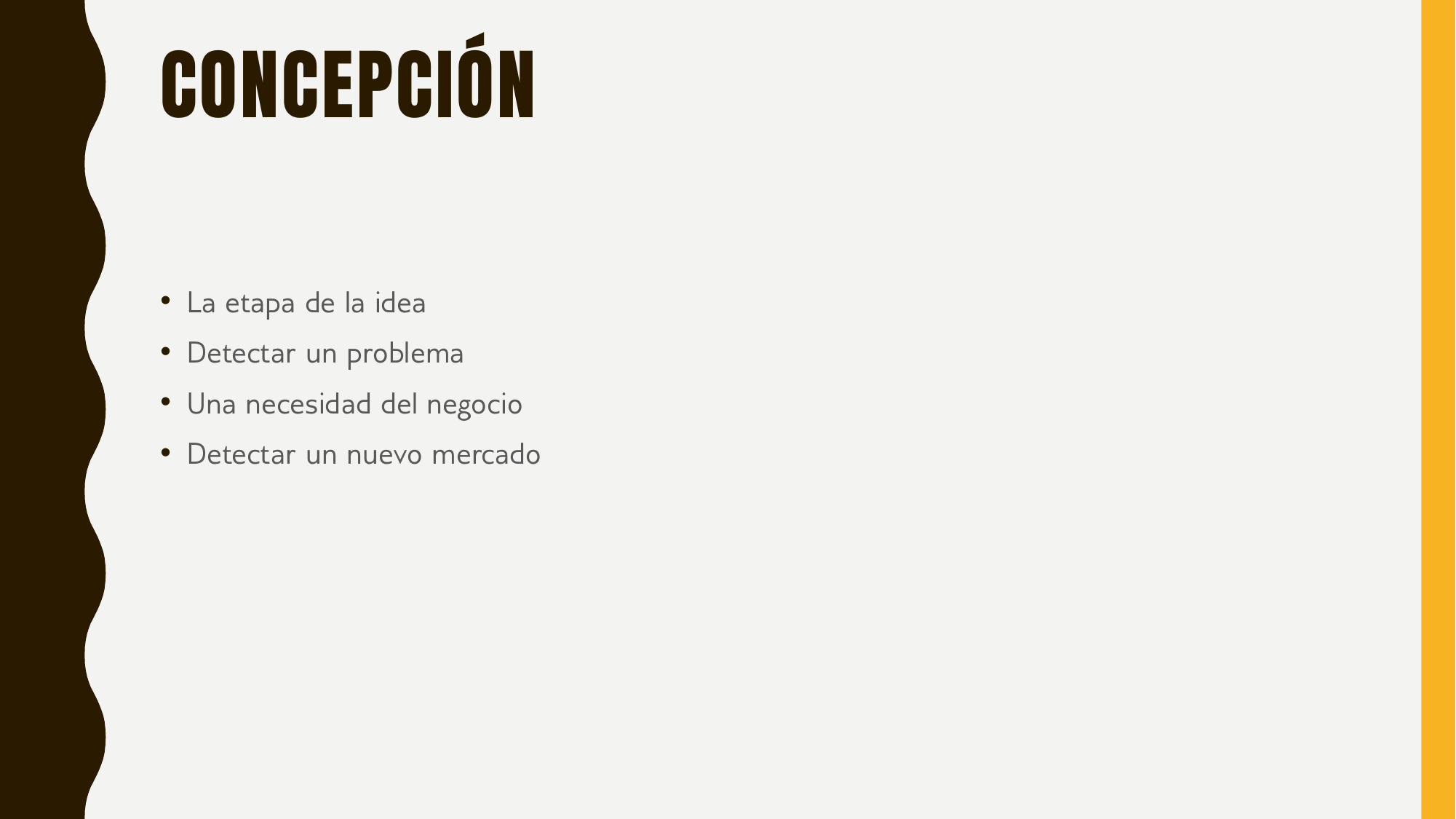

# Concepción
La etapa de la idea
Detectar un problema
Una necesidad del negocio
Detectar un nuevo mercado